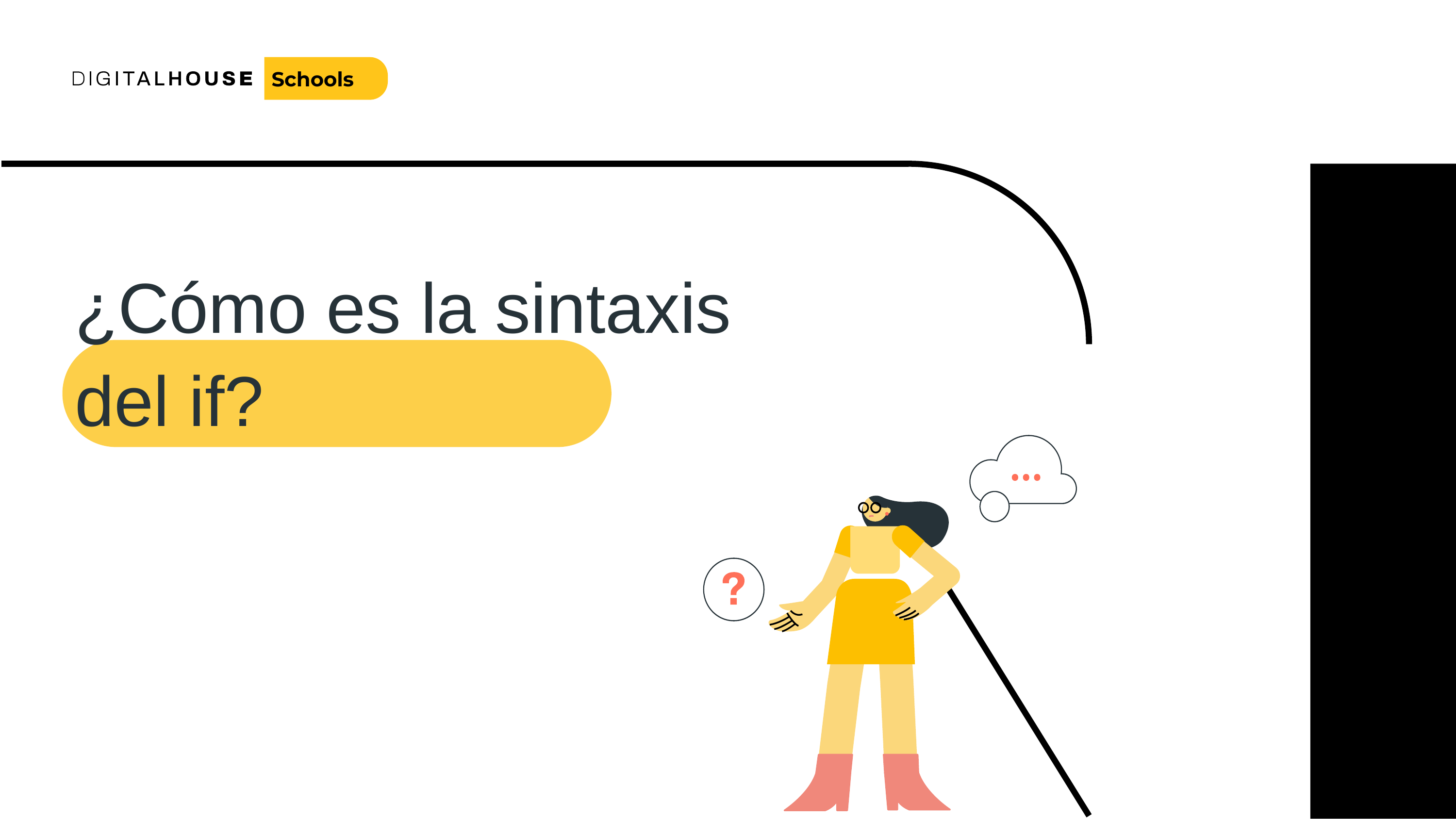

Schools

¿Cómo es la sintaxis del if?